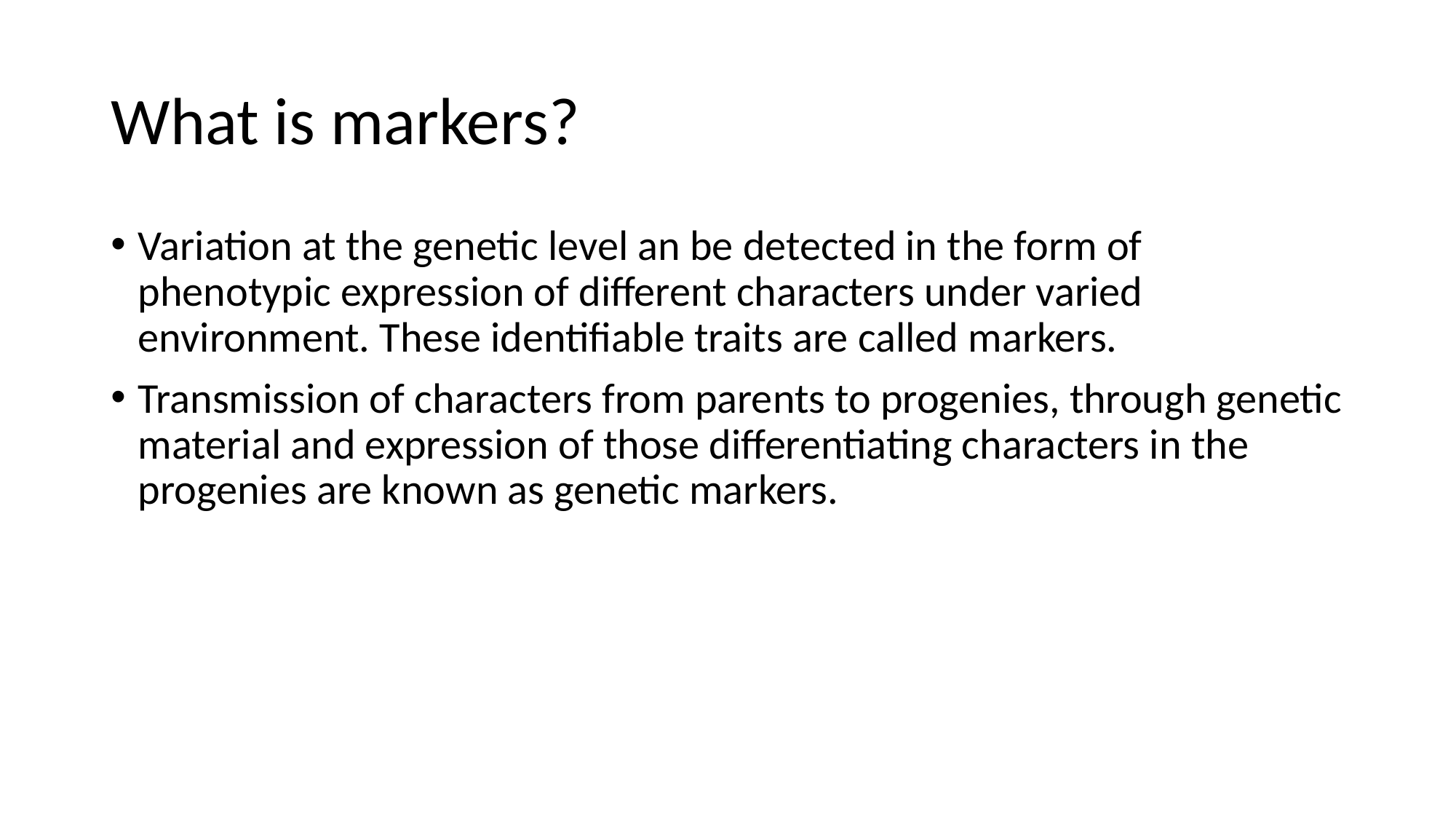

# What is markers?
Variation at the genetic level an be detected in the form of phenotypic expression of different characters under varied environment. These identifiable traits are called markers.
Transmission of characters from parents to progenies, through genetic material and expression of those differentiating characters in the progenies are known as genetic markers.